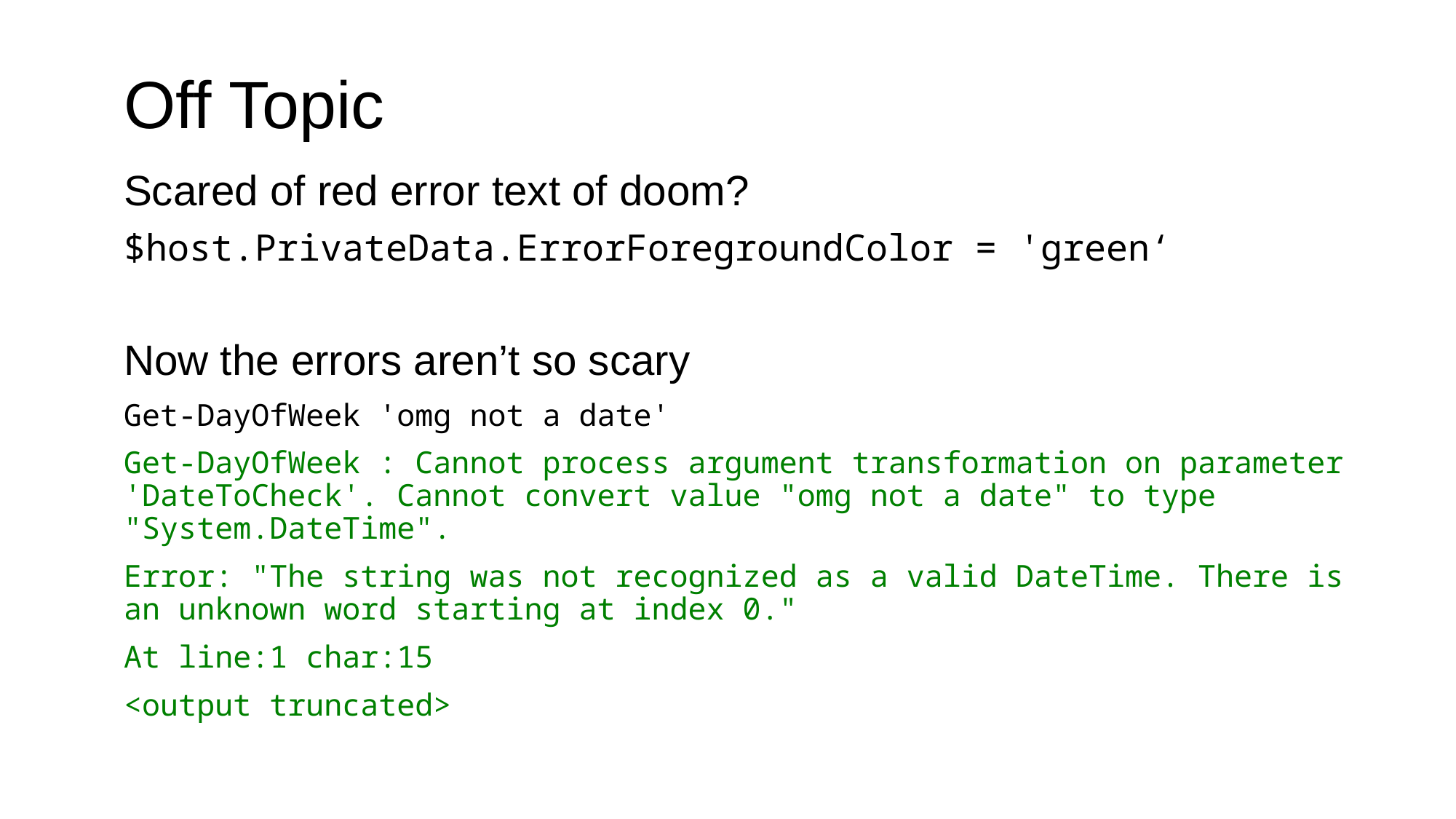

# Off Topic
Scared of red error text of doom?
$host.PrivateData.ErrorForegroundColor = 'green‘

Now the errors aren’t so scary
Get-DayOfWeek 'omg not a date'
Get-DayOfWeek : Cannot process argument transformation on parameter 'DateToCheck'. Cannot convert value "omg not a date" to type "System.DateTime".
Error: "The string was not recognized as a valid DateTime. There is an unknown word starting at index 0."
At line:1 char:15
<output truncated>